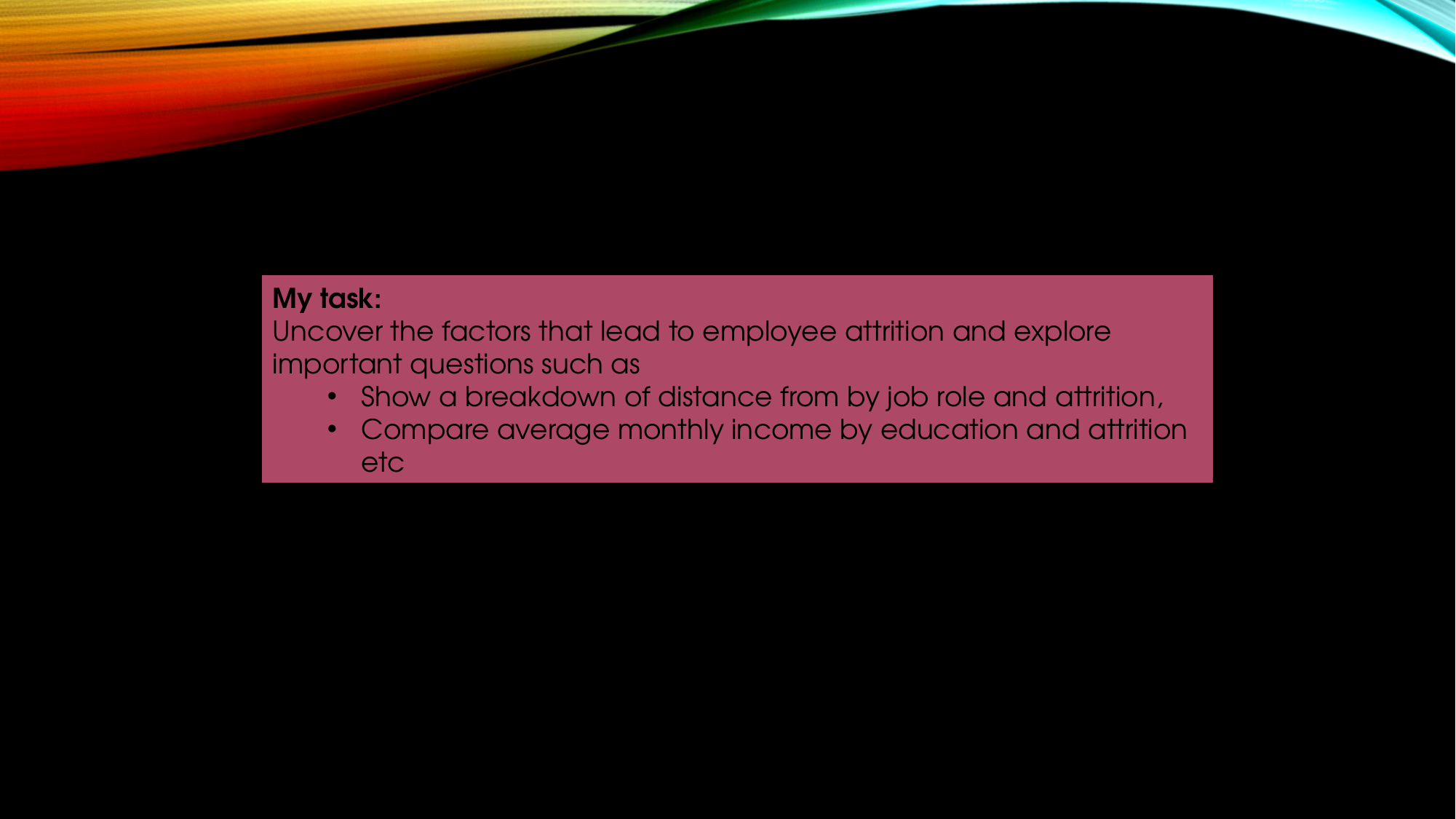

My task:
Uncover the factors that lead to employee attrition and explore important questions such as
Show a breakdown of distance from by job role and attrition,
Compare average monthly income by education and attrition etc